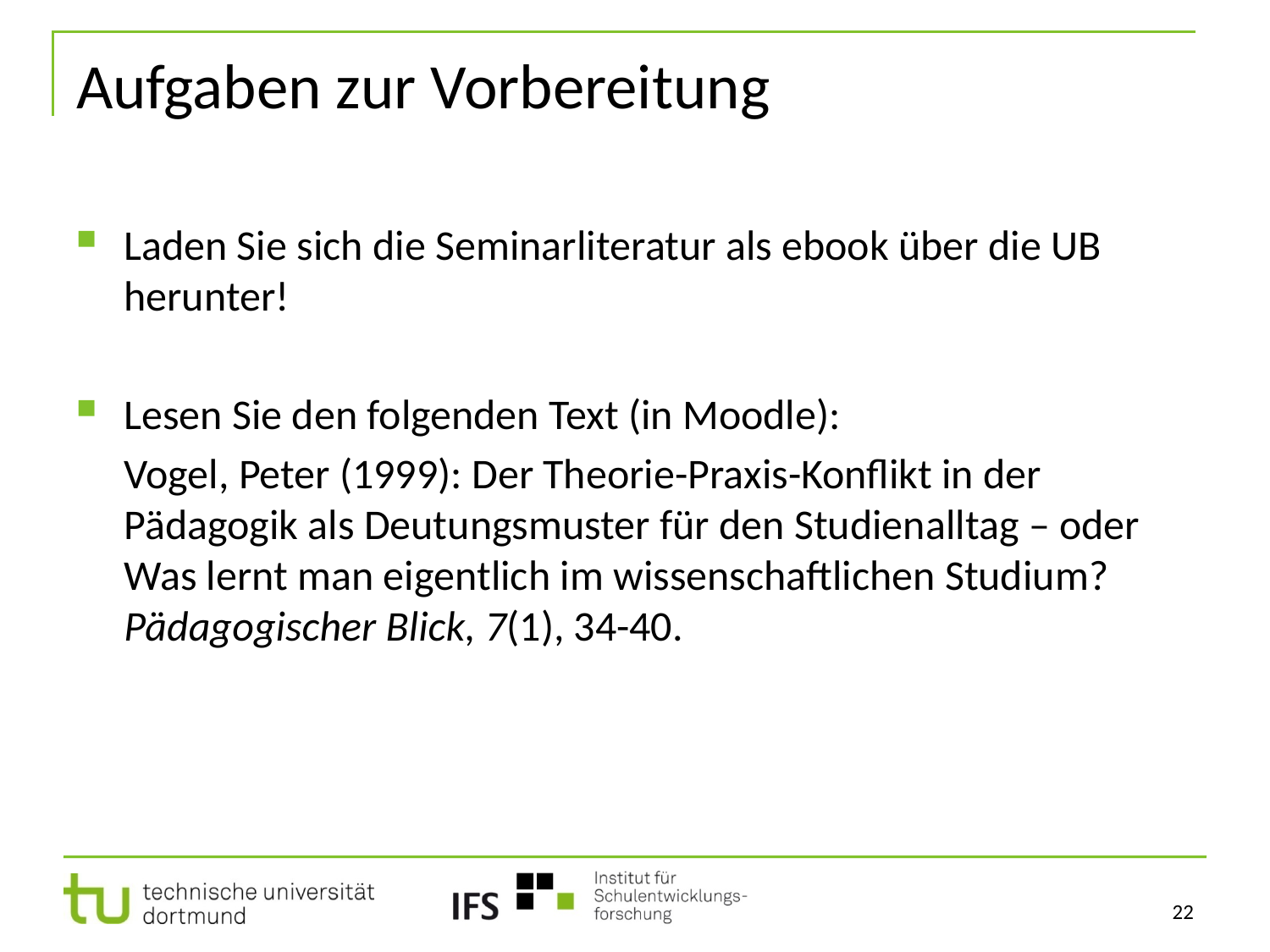

# Aufgaben zur Vorbereitung
Laden Sie sich die Seminarliteratur als ebook über die UB herunter!

Lesen Sie den folgenden Text (in Moodle):
Vogel, Peter (1999): Der Theorie-Praxis-Konflikt in der Pädagogik als Deutungsmuster für den Studienalltag – oder Was lernt man eigentlich im wissenschaftlichen Studium? Pädagogischer Blick, 7(1), 34-40.

22